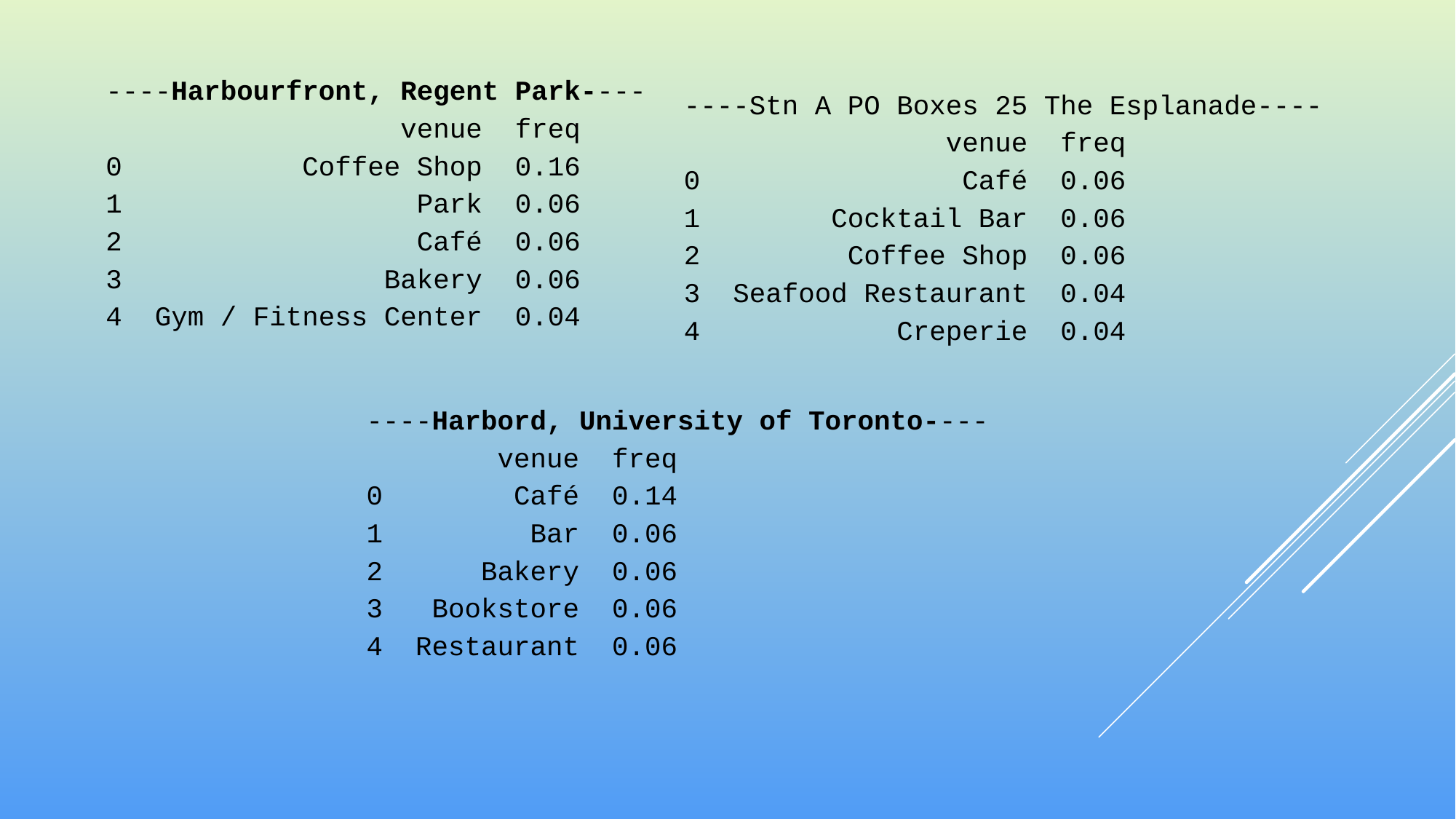

----Harbourfront, Regent Park----
                  venue  freq
0           Coffee Shop  0.16
1                  Park  0.06
2                  Café  0.06
3                Bakery  0.06
4  Gym / Fitness Center  0.04
----Stn A PO Boxes 25 The Esplanade----
                venue  freq
0                Café  0.06
1        Cocktail Bar  0.06
2         Coffee Shop  0.06
3  Seafood Restaurant  0.04
4            Creperie  0.04

----Harbord, University of Toronto----
        venue  freq
0        Café  0.14
1         Bar  0.06
2      Bakery  0.06
3   Bookstore  0.06
4  Restaurant  0.06